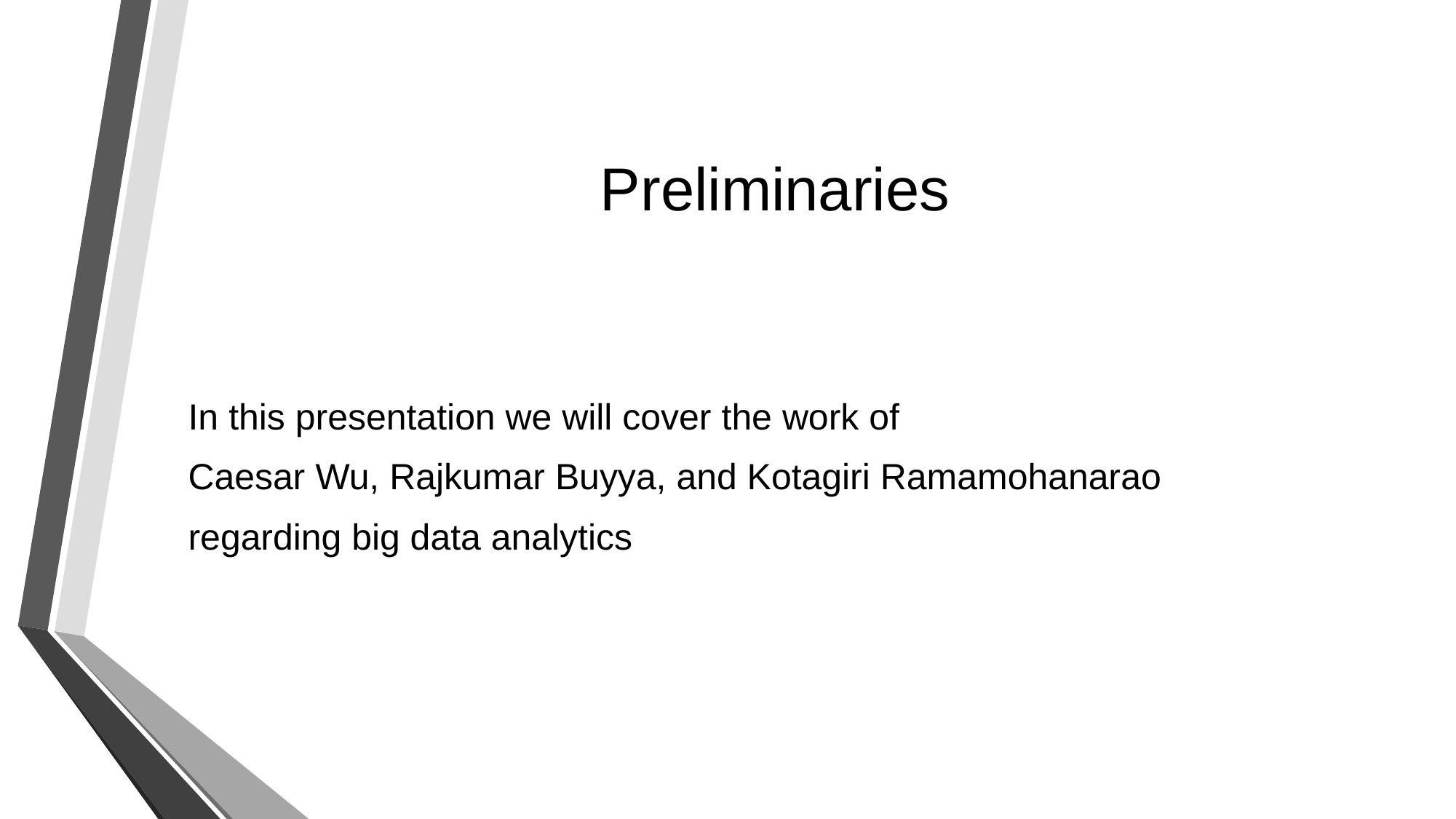

# Preliminaries
In this presentation we will cover the work of
Caesar Wu, Rajkumar Buyya, and Kotagiri Ramamohanarao
regarding big data analytics